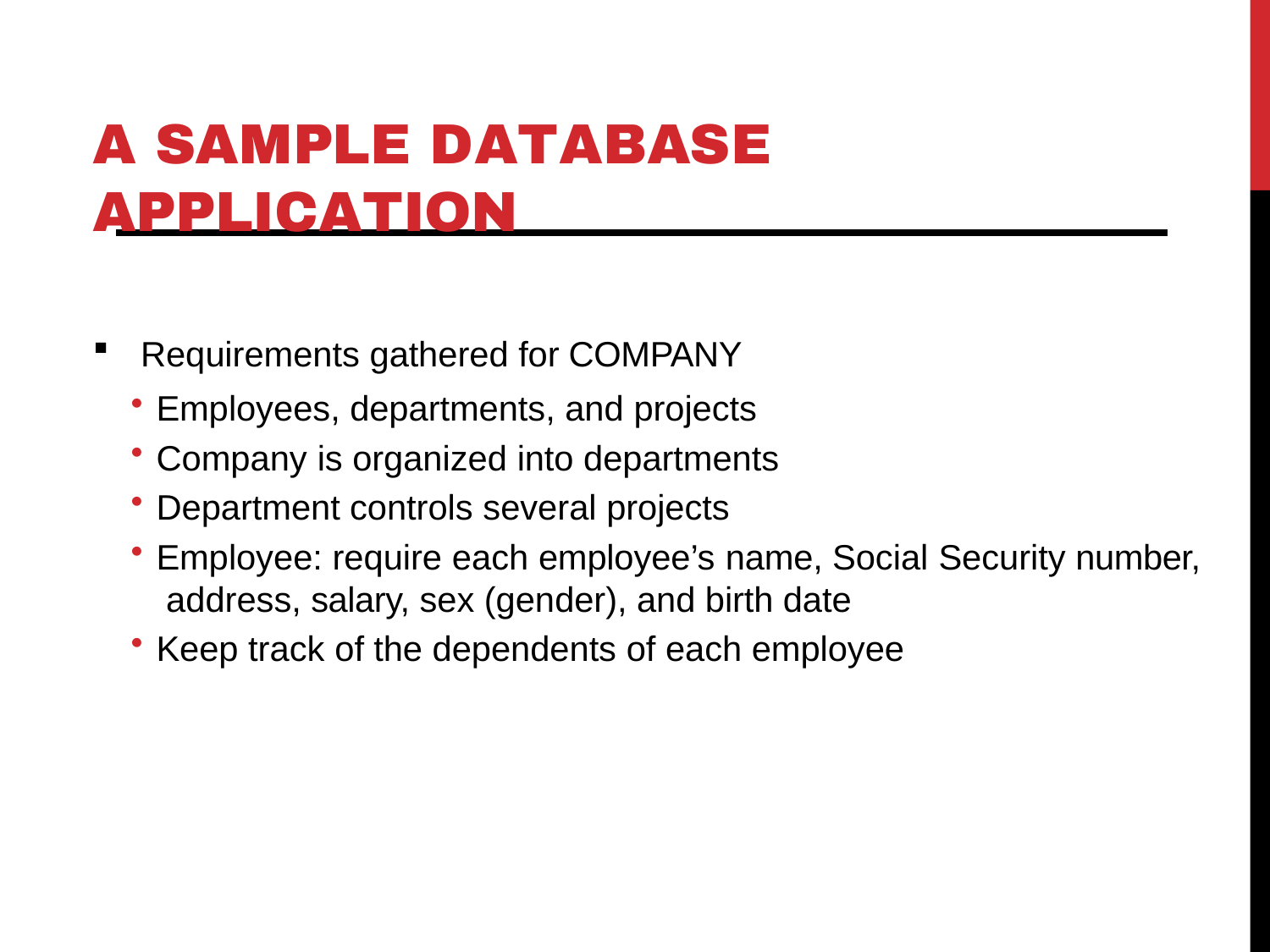

# A SAMPLE DATABASE APPLICATION

Requirements gathered for COMPANY
Employees, departments, and projects
Company is organized into departments
Department controls several projects
Employee: require each employee’s name, Social Security number,  address, salary, sex (gender), and birth date
Keep track of the dependents of each employee